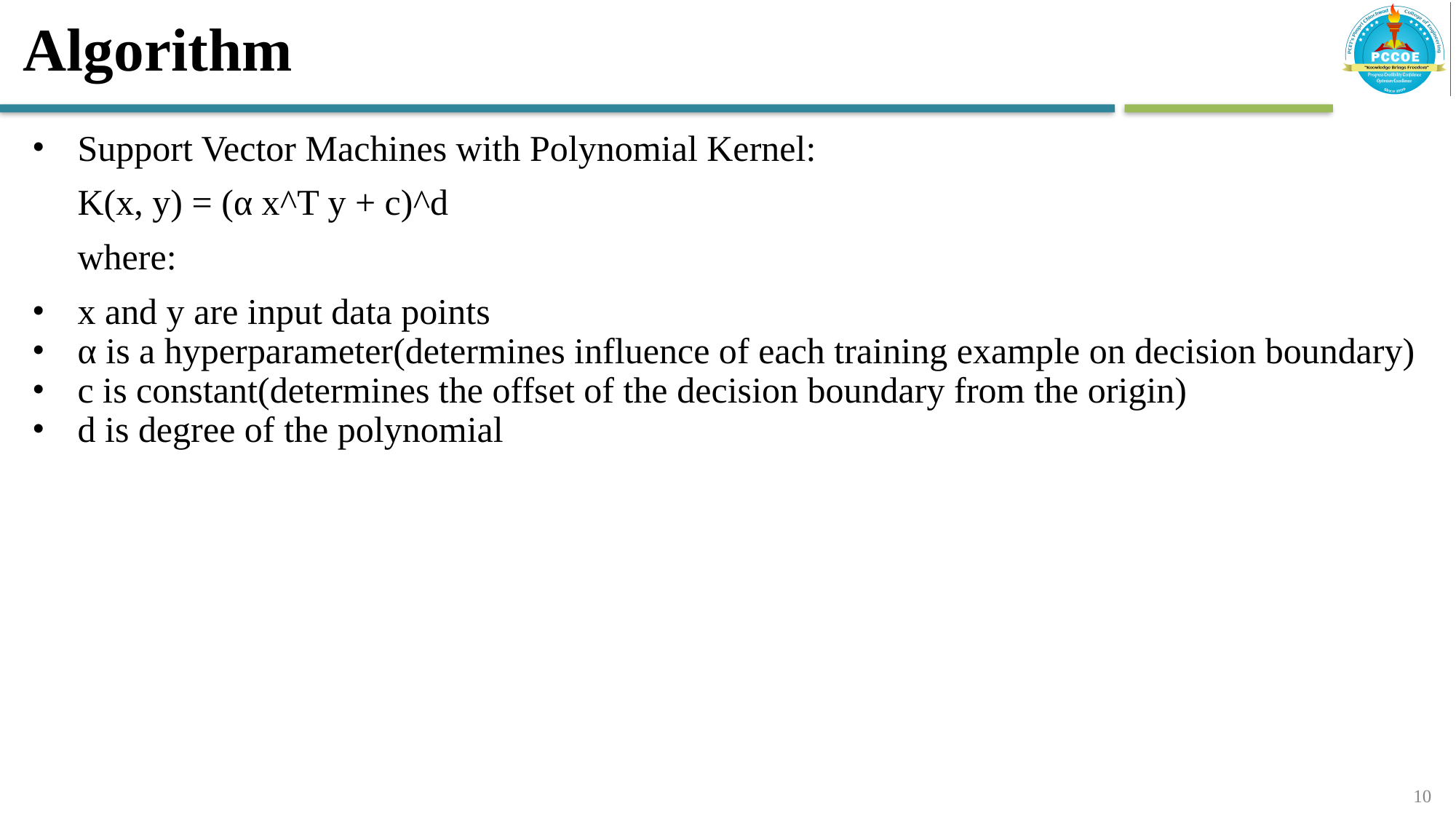

# Algorithm
Support Vector Machines with Polynomial Kernel:
K(x, y) = (α x^T y + c)^d
where:
x and y are input data points
α is a hyperparameter(determines influence of each training example on decision boundary)
c is constant(determines the offset of the decision boundary from the origin)
d is degree of the polynomial

10